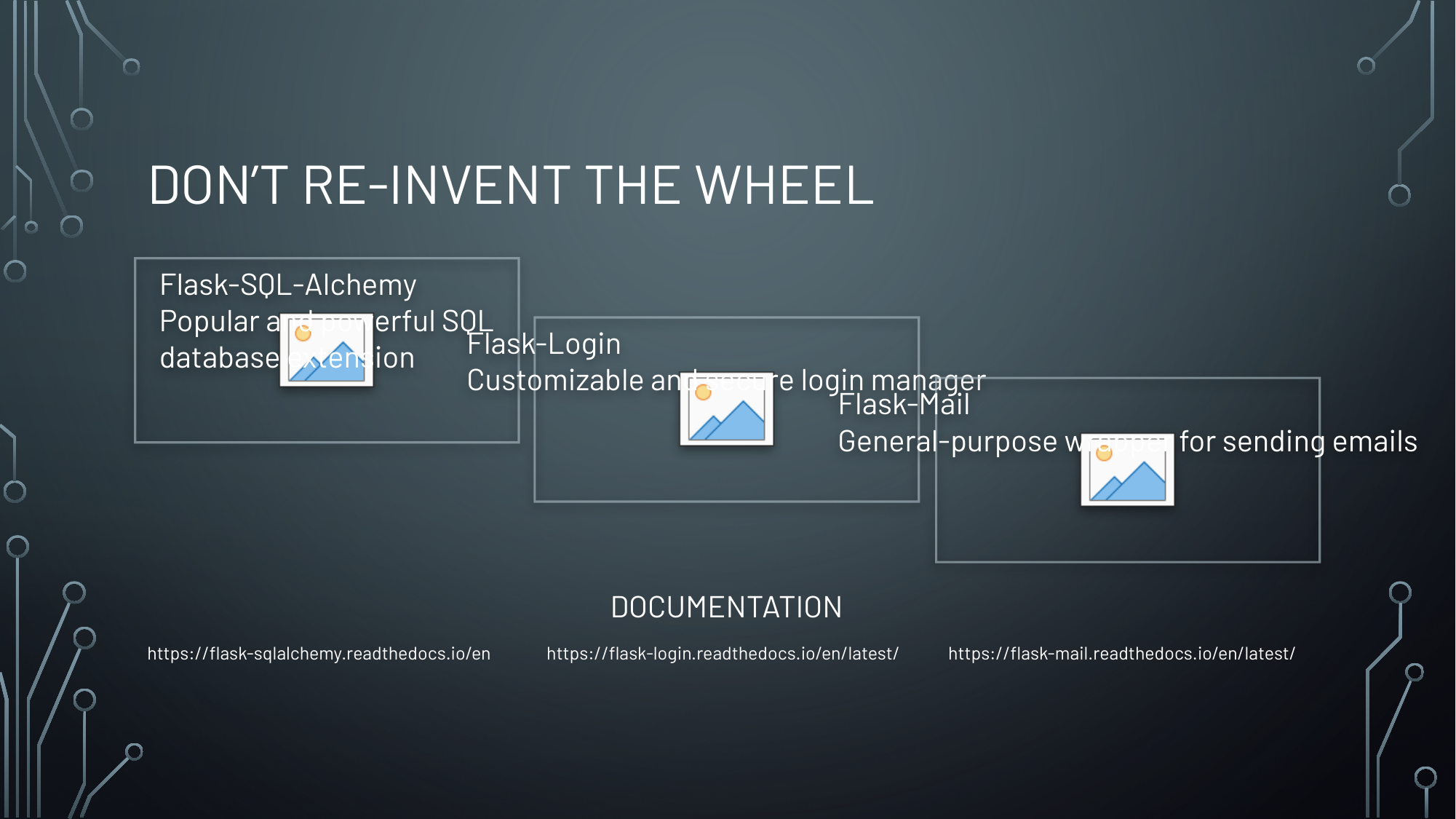

# Don’t Re-invent the Wheel
Flask-SQL-Alchemy
Popular and powerful SQL
database extension
Flask-Login
Customizable and secure login manager
Flask-Mail
General-purpose wrapper for sending emails
Documentation

https://flask-mail.readthedocs.io/en/latest/

https://flask-login.readthedocs.io/en/latest/

https://flask-sqlalchemy.readthedocs.io/en